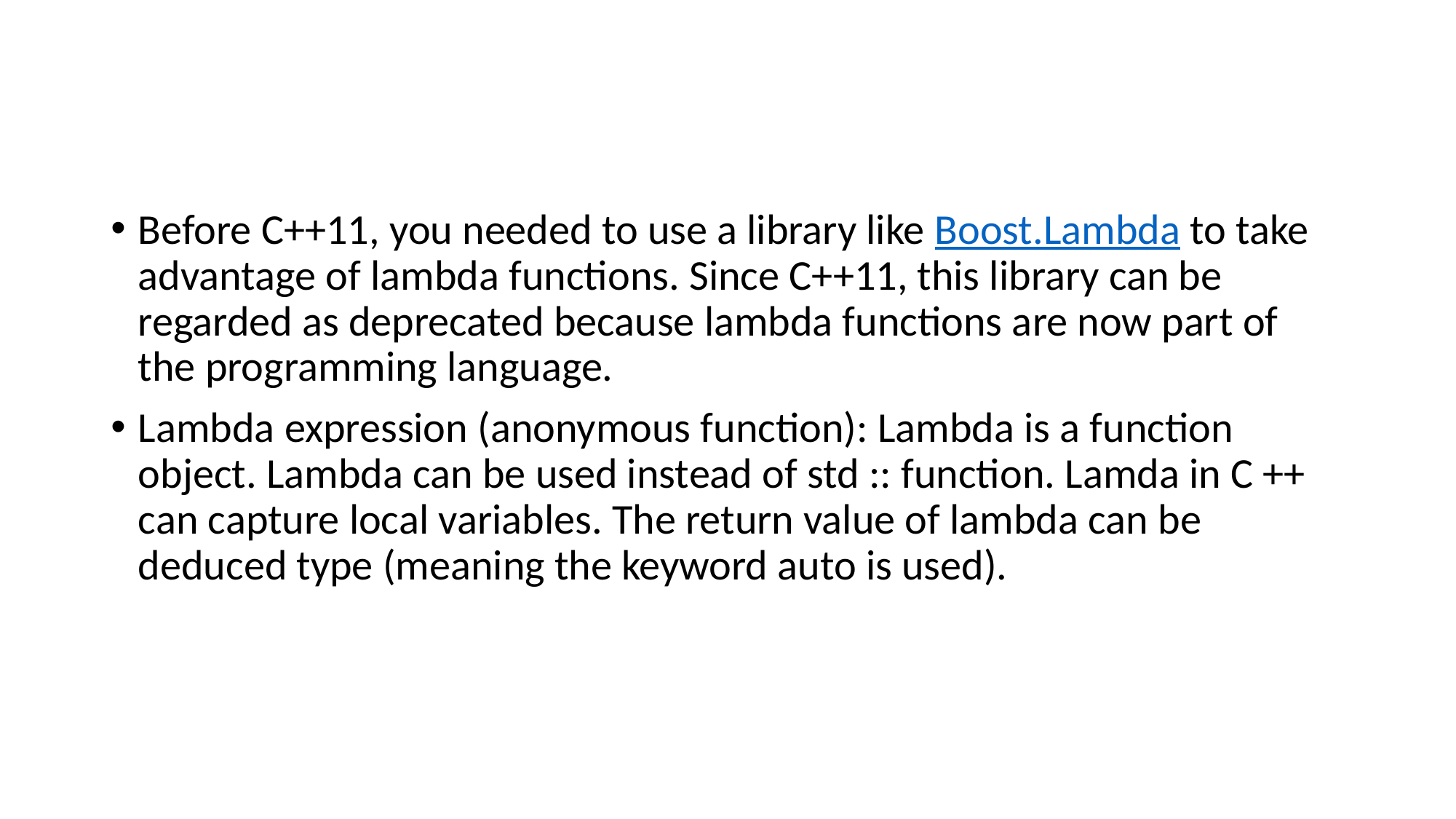

#
Before C++11, you needed to use a library like Boost.Lambda to take advantage of lambda functions. Since C++11, this library can be regarded as deprecated because lambda functions are now part of the programming language.
Lambda expression (anonymous function): Lambda is a function object. Lambda can be used instead of std :: function. Lamda in C ++ can capture local variables. The return value of lambda can be deduced type (meaning the keyword auto is used).